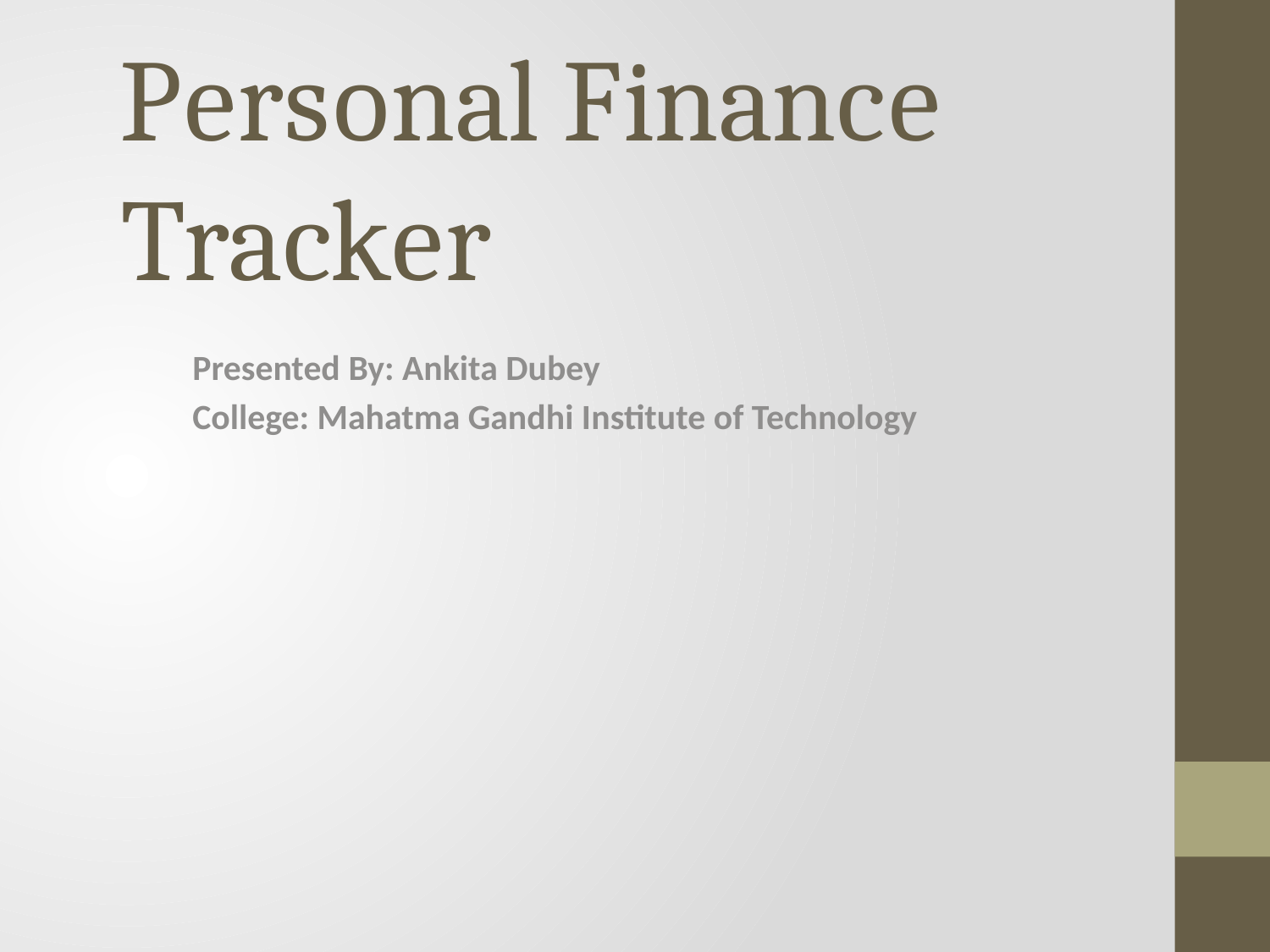

# Personal Finance Tracker
Presented By: Ankita Dubey
College: Mahatma Gandhi Institute of Technology